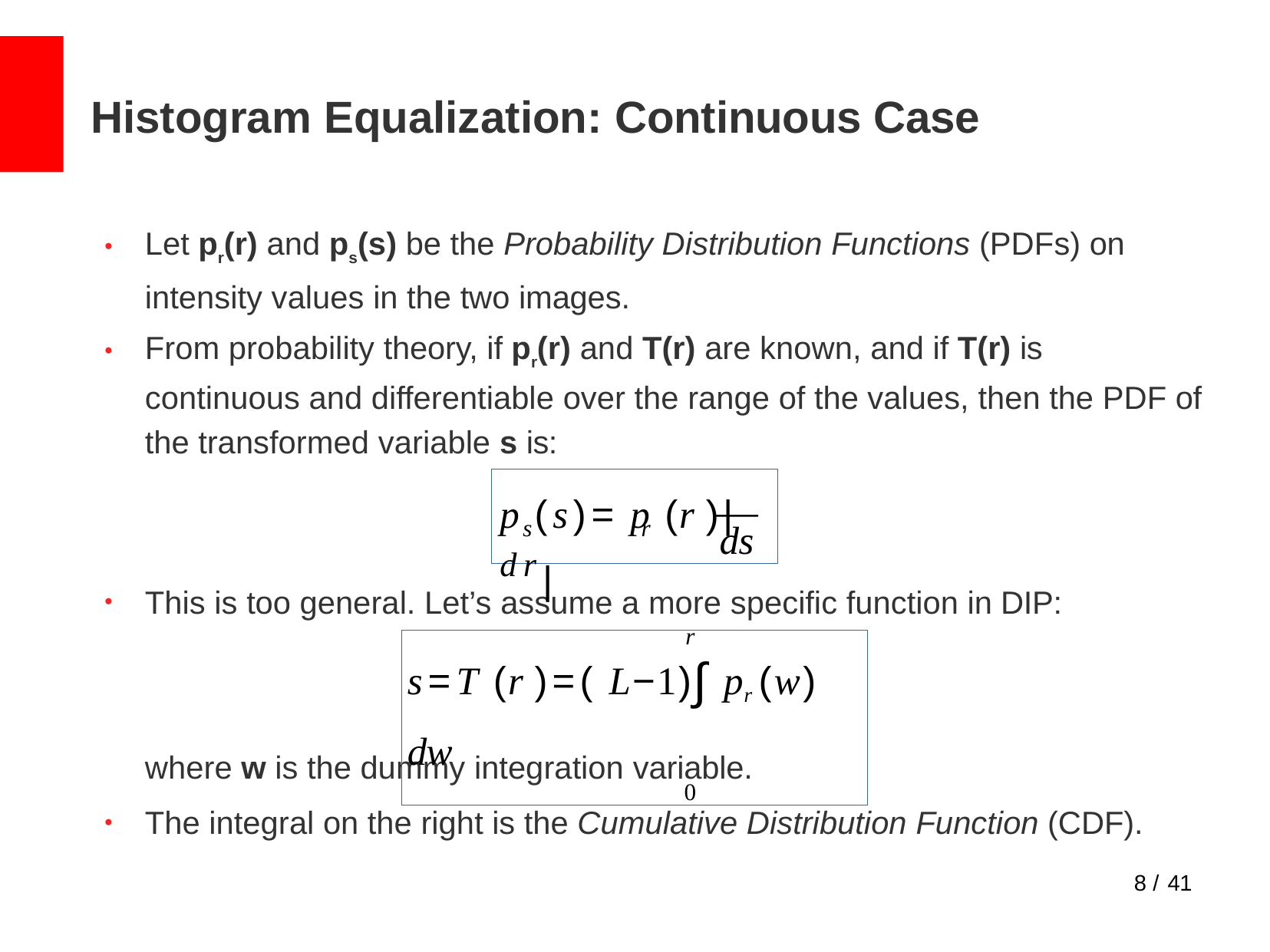

# Histogram Equalization: Continuous Case
Let pr(r) and ps(s) be the Probability Distribution Functions (PDFs) on intensity values in the two images.
●
From probability theory, if pr(r) and T(r) are known, and if T(r) is continuous and differentiable over the range of the values, then the PDF of the transformed variable s is:
●

p (s)= p (r )|dr|
s	r
ds

This is too general. Let’s assume a more specific function in DIP:
●
r
s=T (r )=( L−1)∫ pr (w) dw
0
where w is the dummy integration variable.
The integral on the right is the Cumulative Distribution Function (CDF).
●
8 / 41